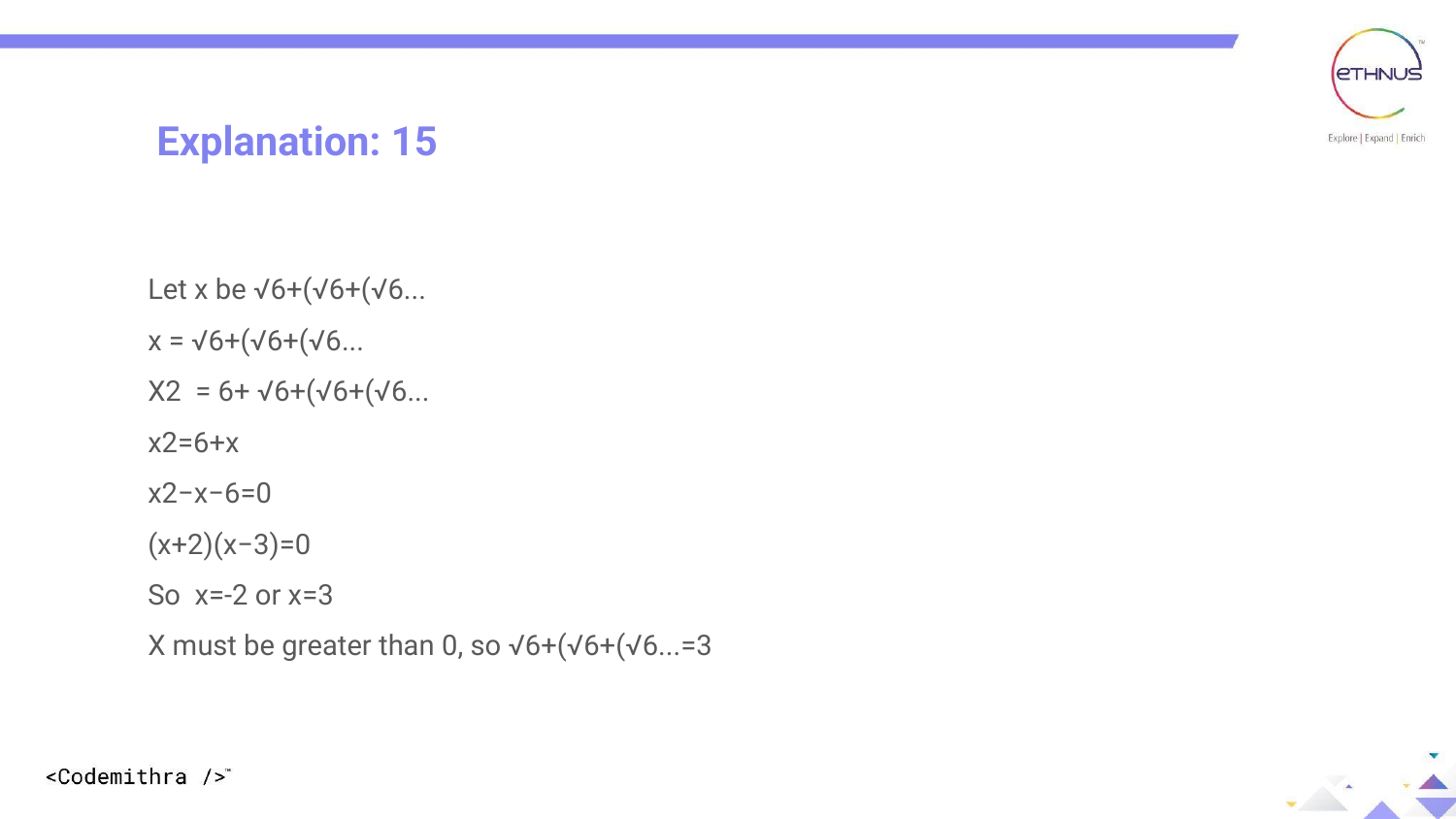

Question: 15
Explanation: 15
Let x be √6+(√6+(√6...
x = √6+(√6+(√6...
X2  = 6+ √6+(√6+(√6...
x2=6+x
x2−x−6=0
(x+2)(x−3)=0
So  x=-2 or x=3
X must be greater than 0, so √6+(√6+(√6...=3